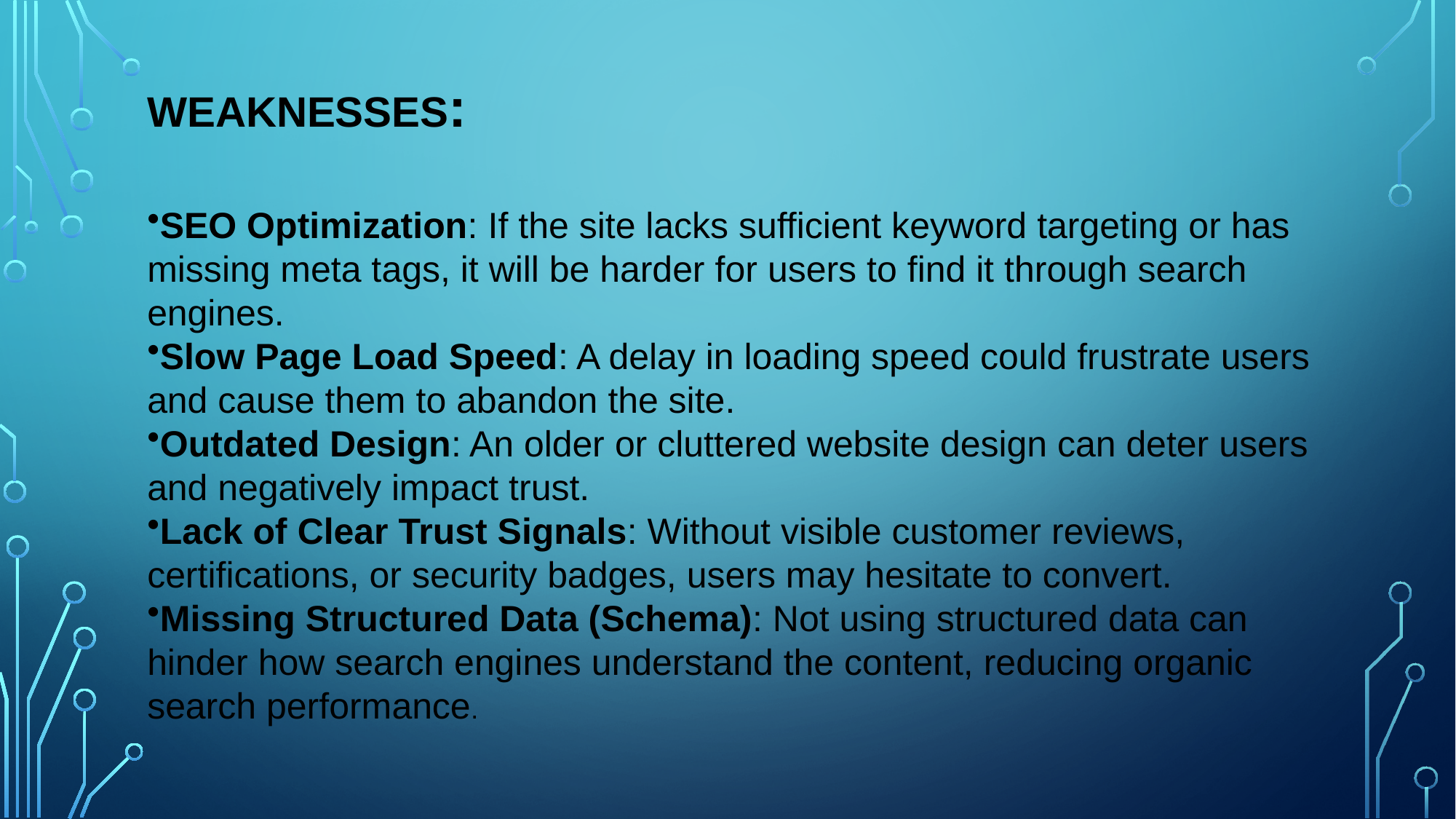

# Weaknesses:
SEO Optimization: If the site lacks sufficient keyword targeting or has missing meta tags, it will be harder for users to find it through search engines.
Slow Page Load Speed: A delay in loading speed could frustrate users and cause them to abandon the site.
Outdated Design: An older or cluttered website design can deter users and negatively impact trust.
Lack of Clear Trust Signals: Without visible customer reviews, certifications, or security badges, users may hesitate to convert.
Missing Structured Data (Schema): Not using structured data can hinder how search engines understand the content, reducing organic search performance.